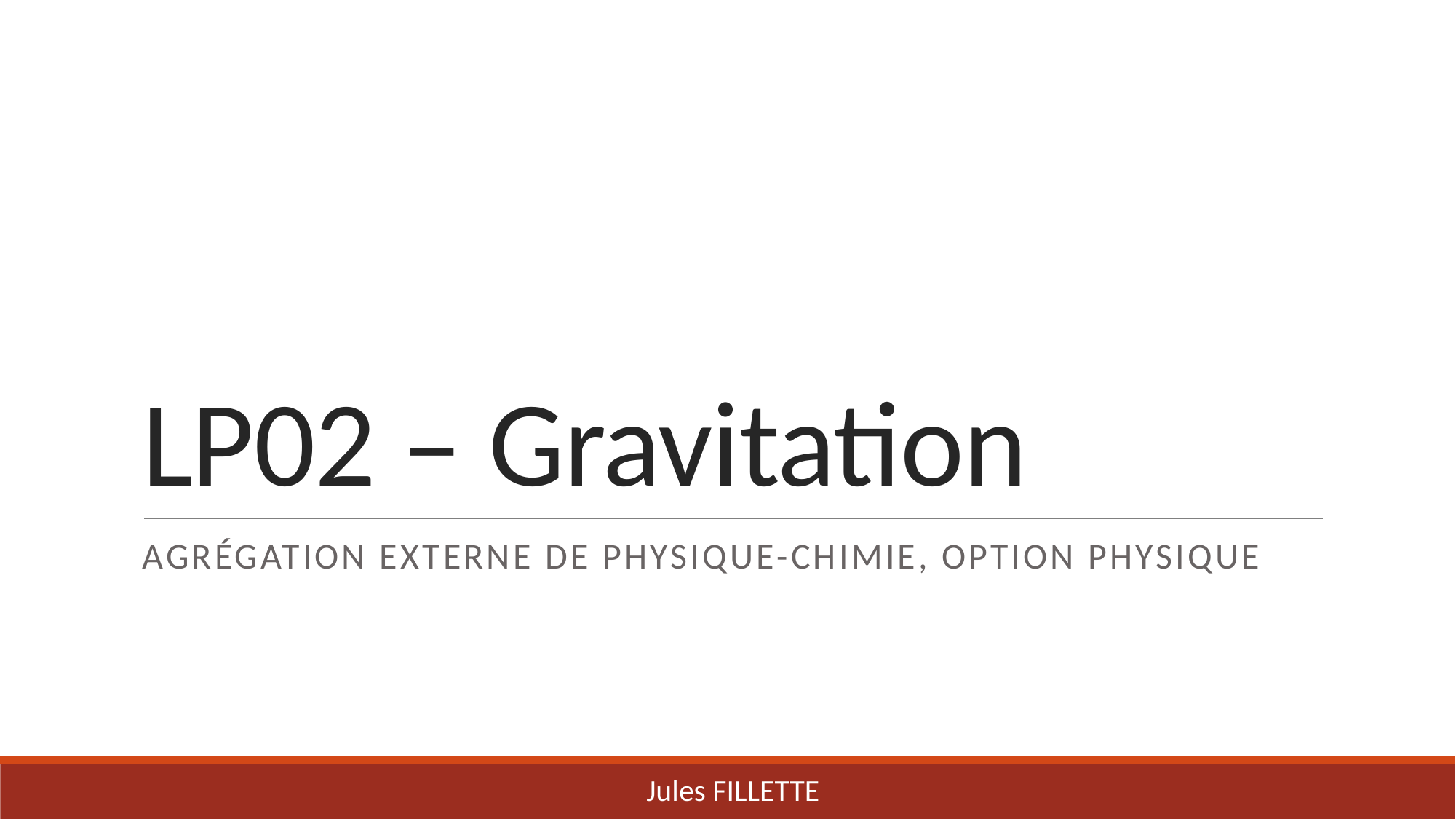

# LP02 – Gravitation
Agrégation externe de Physique-chimie, option Physique
Jules FILLETTE